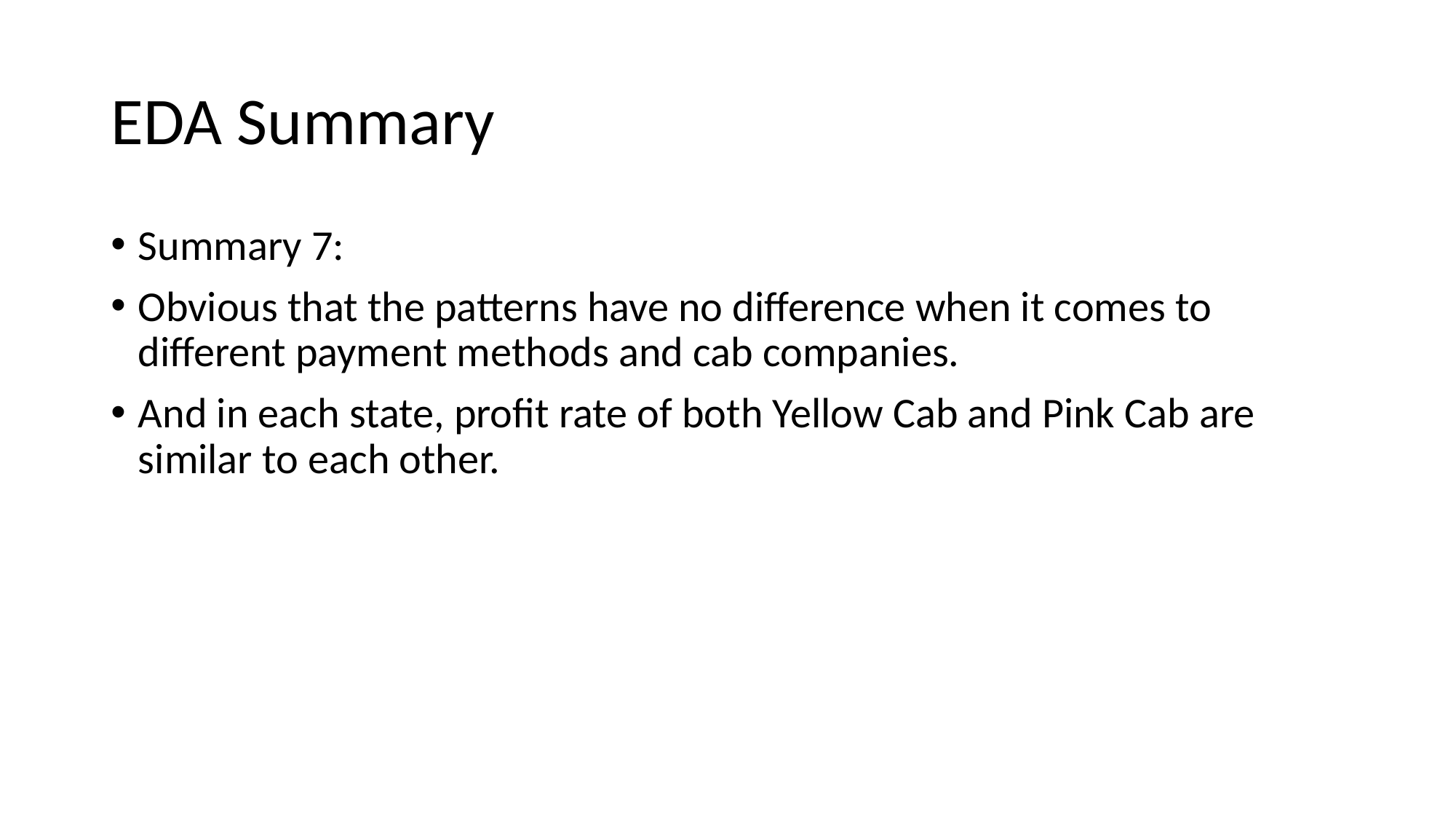

# EDA Summary
Summary 7:
Obvious that the patterns have no difference when it comes to different payment methods and cab companies.
And in each state, profit rate of both Yellow Cab and Pink Cab are similar to each other.